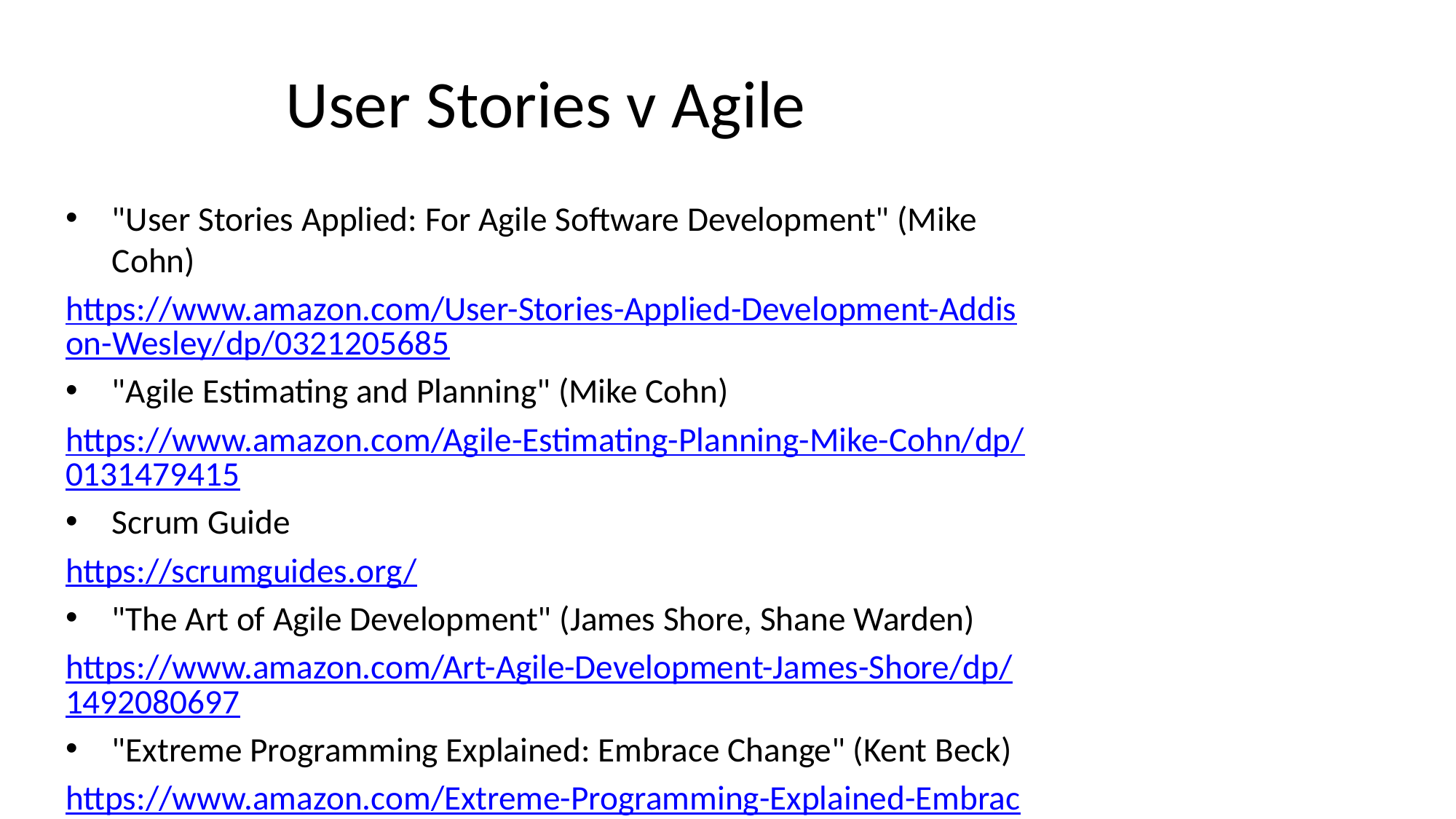

# User Stories v Agile
"User Stories Applied: For Agile Software Development" (Mike Cohn)
https://www.amazon.com/User-Stories-Applied-Development-Addison-Wesley/dp/0321205685
"Agile Estimating and Planning" (Mike Cohn)
https://www.amazon.com/Agile-Estimating-Planning-Mike-Cohn/dp/0131479415
Scrum Guide
https://scrumguides.org/
"The Art of Agile Development" (James Shore, Shane Warden)
https://www.amazon.com/Art-Agile-Development-James-Shore/dp/1492080697
"Extreme Programming Explained: Embrace Change" (Kent Beck)
https://www.amazon.com/Extreme-Programming-Explained-Embrace-Edition/dp/0321278658